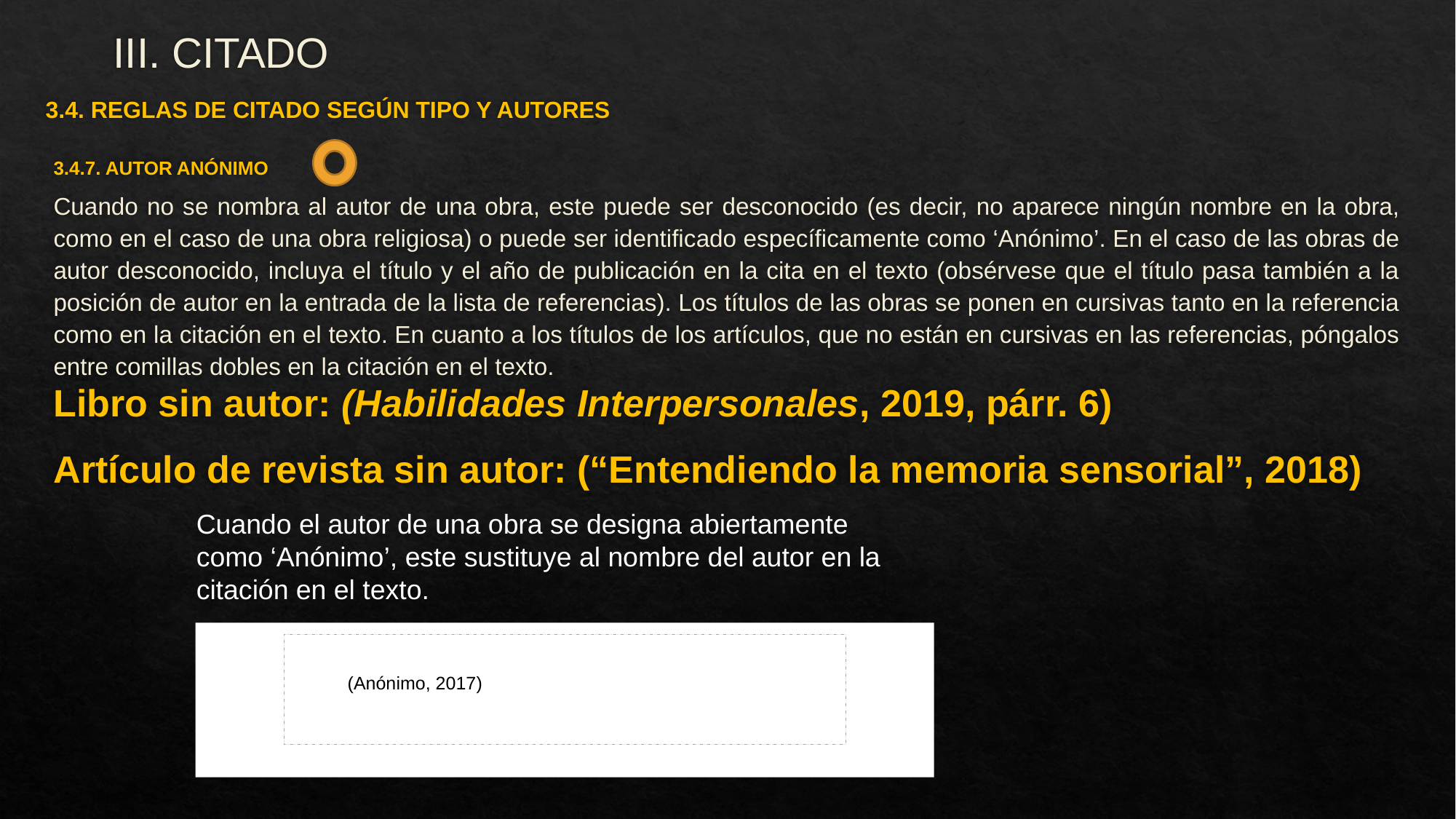

# III. CITADO
3.4. REGLAS DE CITADO SEGÚN TIPO Y AUTORES

3.4.7. AUTOR ANÓNIMO
Cuando no se nombra al autor de una obra, este puede ser desconocido (es decir, no aparece ningún nombre en la obra, como en el caso de una obra religiosa) o puede ser identificado específicamente como ‘Anónimo’. En el caso de las obras de autor desconocido, incluya el título y el año de publicación en la cita en el texto (obsérvese que el título pasa también a la posición de autor en la entrada de la lista de referencias). Los títulos de las obras se ponen en cursivas tanto en la referencia como en la citación en el texto. En cuanto a los títulos de los artículos, que no están en cursivas en las referencias, póngalos entre comillas dobles en la citación en el texto.
Libro sin autor: (Habilidades Interpersonales, 2019, párr. 6)
Artículo de revista sin autor: (“Entendiendo la memoria sensorial”, 2018)
Cuando el autor de una obra se designa abiertamente como ‘Anónimo’, este sustituye al nombre del autor en la citación en el texto.

(Anónimo, 2017)